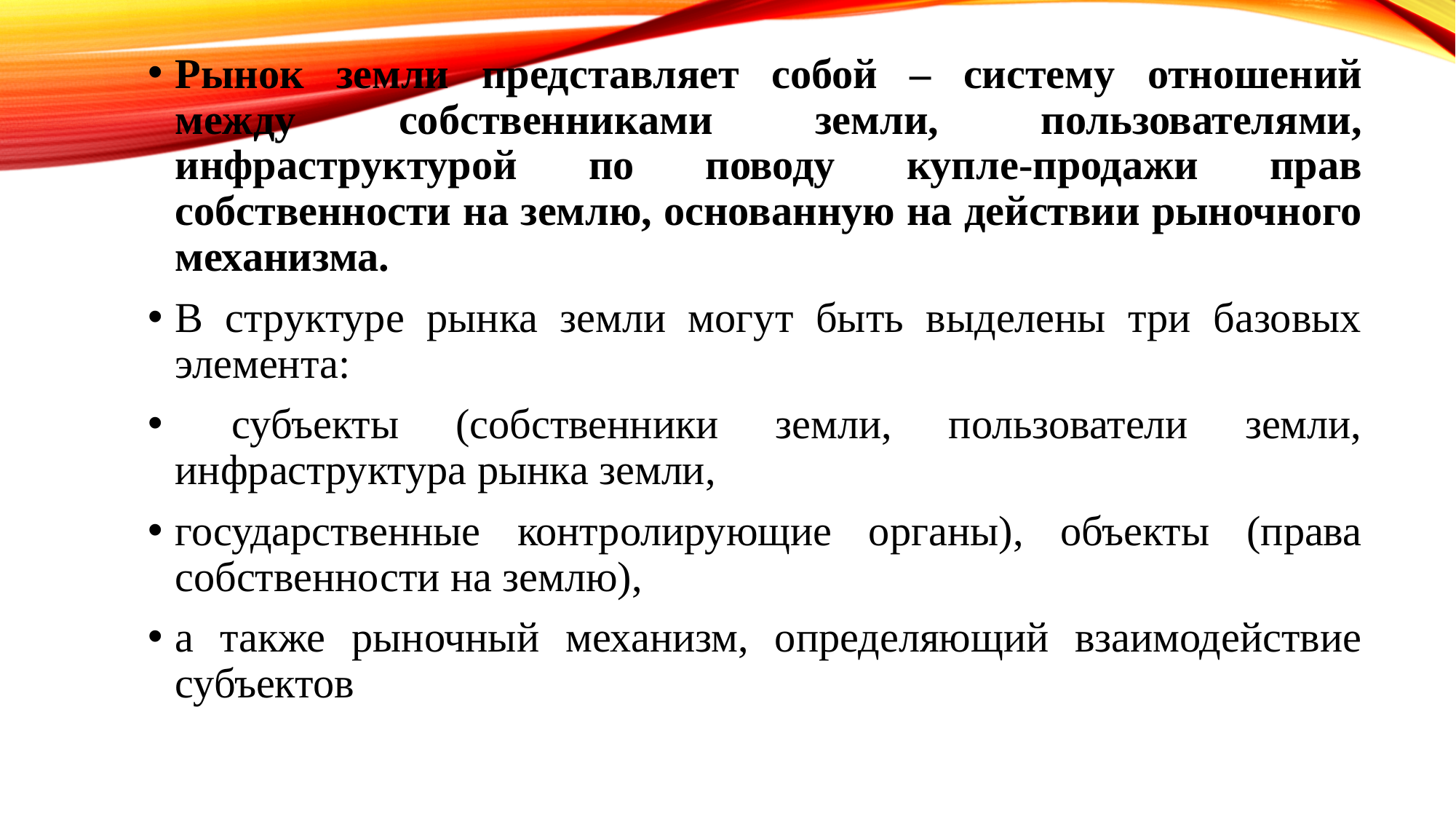

Рынок земли представляет собой – систему отношений между собственниками земли, пользователями, инфраструктурой по поводу купле-продажи прав собственности на землю, основанную на действии рыночного механизма.
В структуре рынка земли могут быть выделены три базовых элемента:
 субъекты (собственники земли, пользователи земли, инфраструктура рынка земли,
государственные контролирующие органы), объекты (права собственности на землю),
а также рыночный механизм, определяющий взаимодействие субъектов